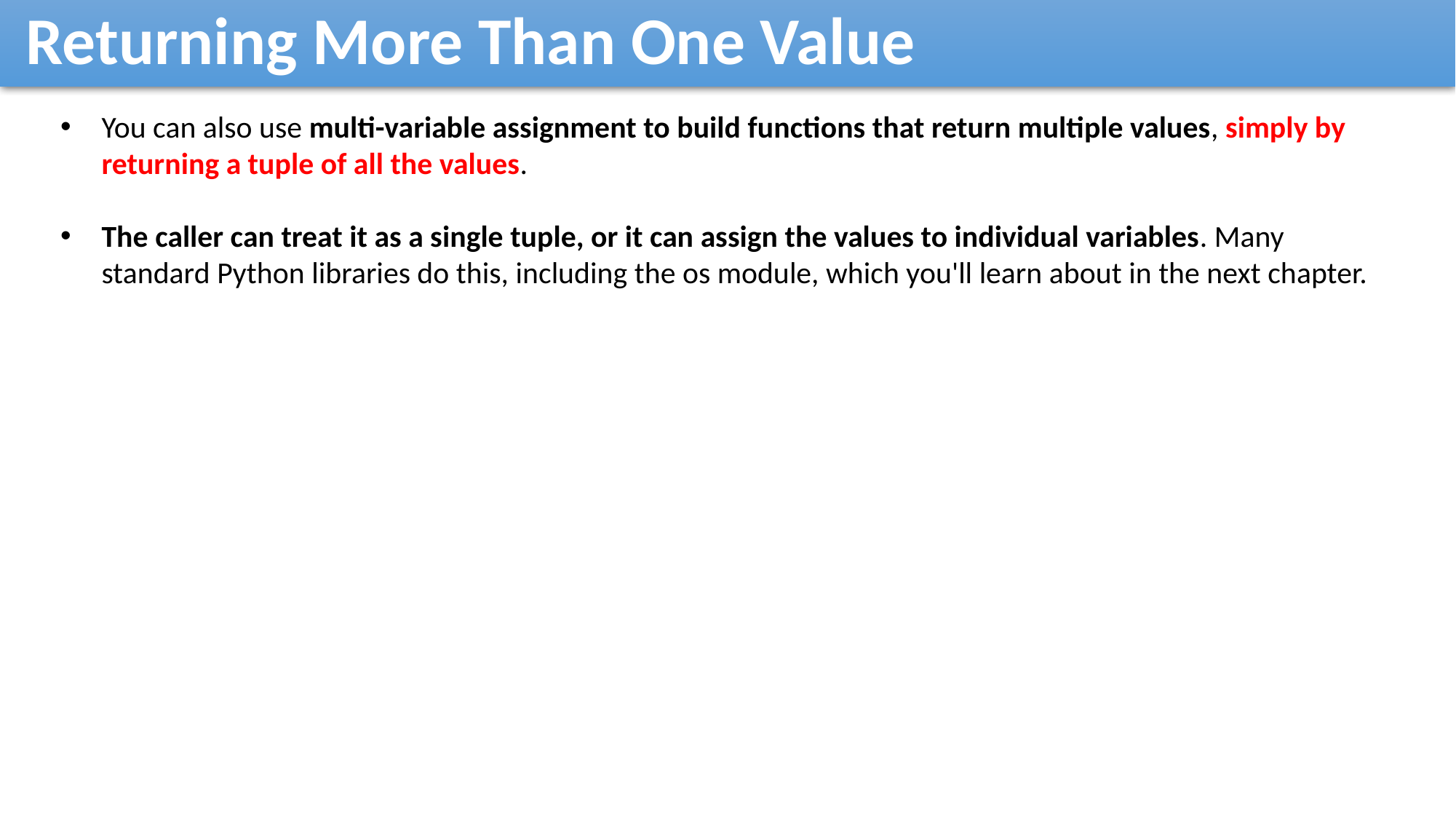

Returning More Than One Value
You can also use multi-variable assignment to build functions that return multiple values, simply by returning a tuple of all the values.

The caller can treat it as a single tuple, or it can assign the values to individual variables. Many standard Python libraries do this, including the os module, which you'll learn about in the next chapter.